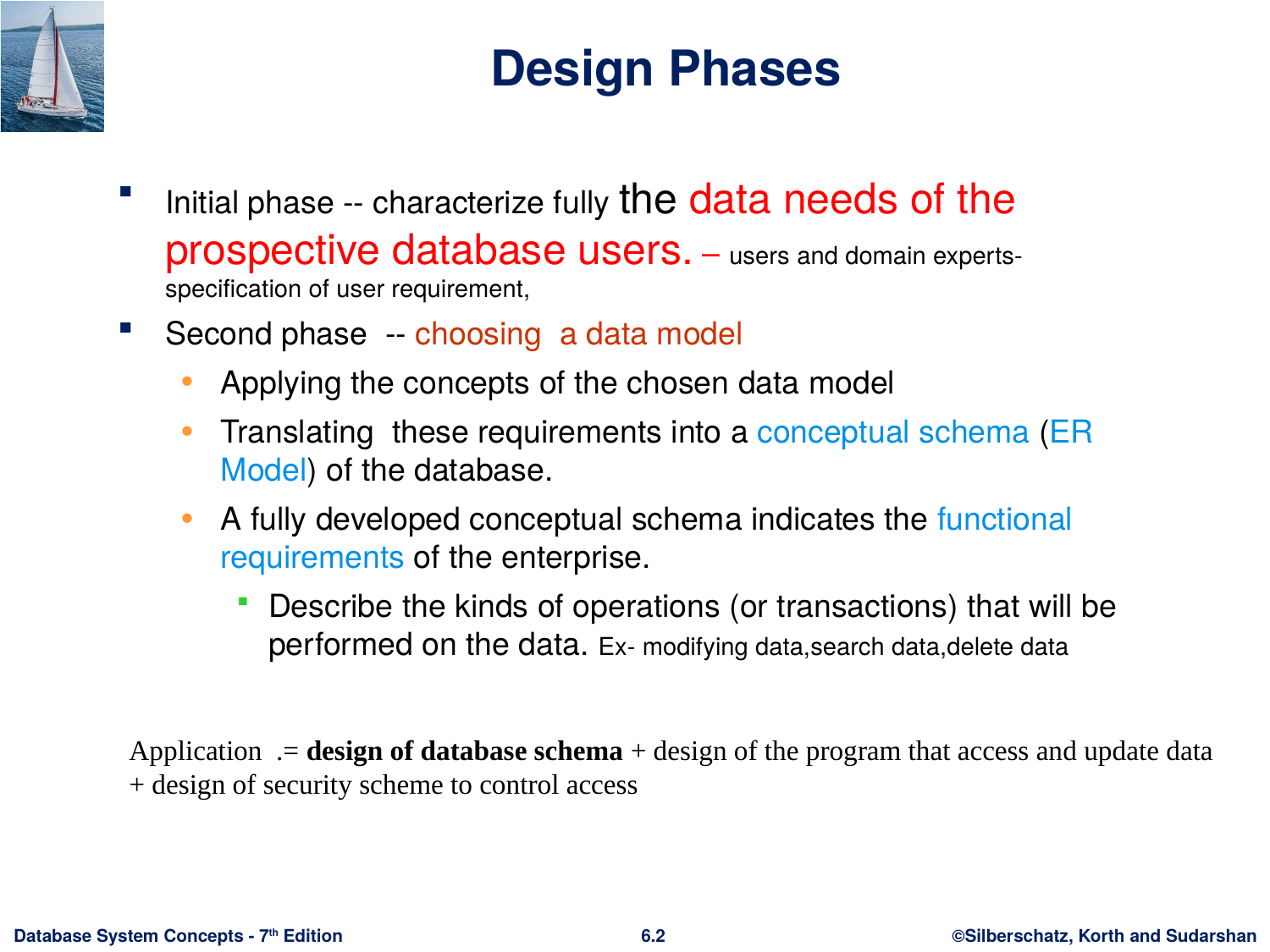

# Design Phases
Initial phase -- characterize fully the data needs of the prospective database users. – users and domain experts- specification of user requirement,
Second phase  -- choosing  a data model
Applying the concepts of the chosen data model
Translating  these requirements into a conceptual schema (ER Model) of the database.
A fully developed conceptual schema indicates the functional requirements of the enterprise.
Describe the kinds of operations (or transactions) that will be performed on the data. Ex- modifying data,search data,delete data

Application  .= design of database schema + design of the program that access and update data + design of security scheme to control access